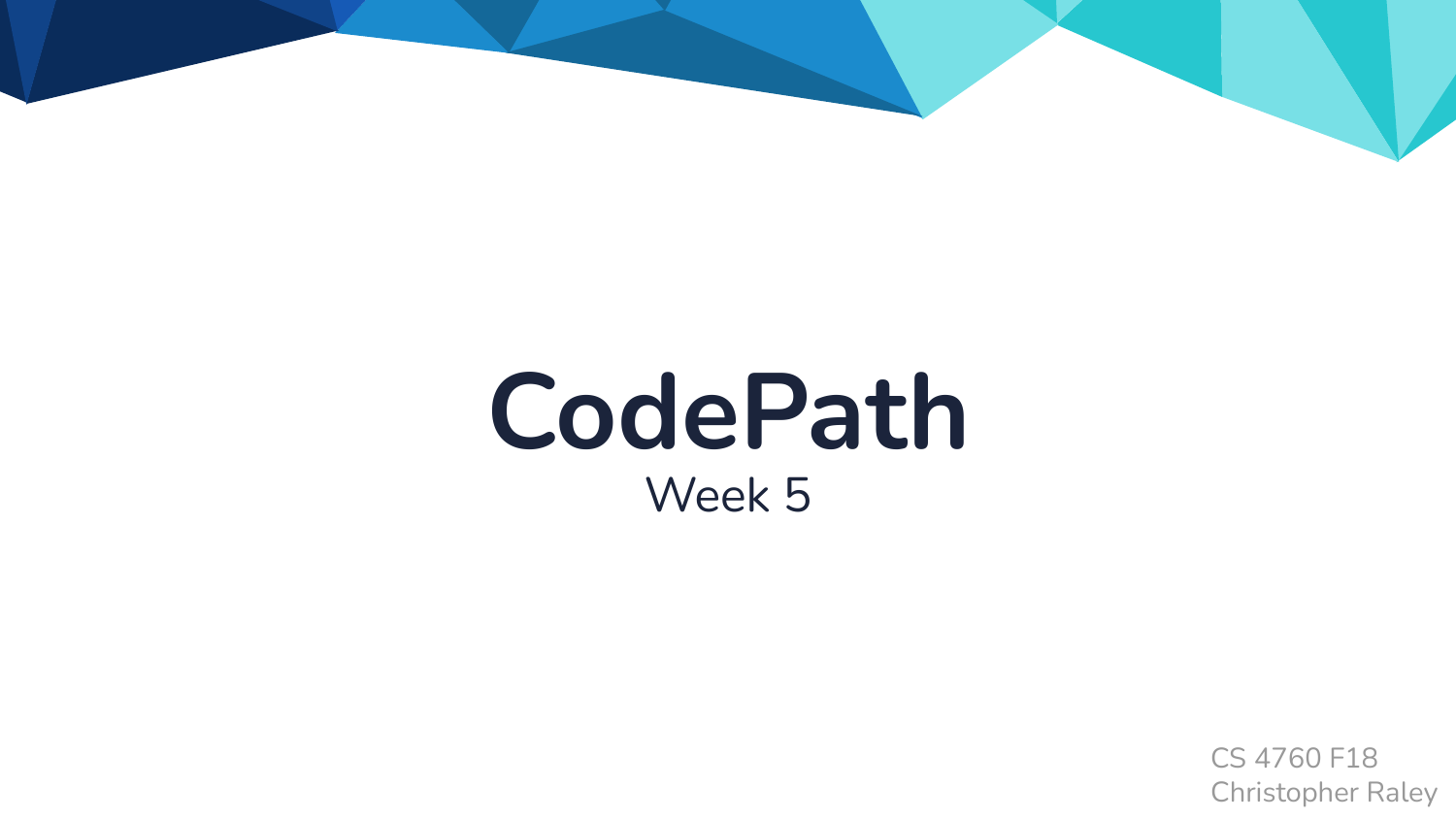

CodePath
Week 5

CS 4760 F18
Christopher Raley